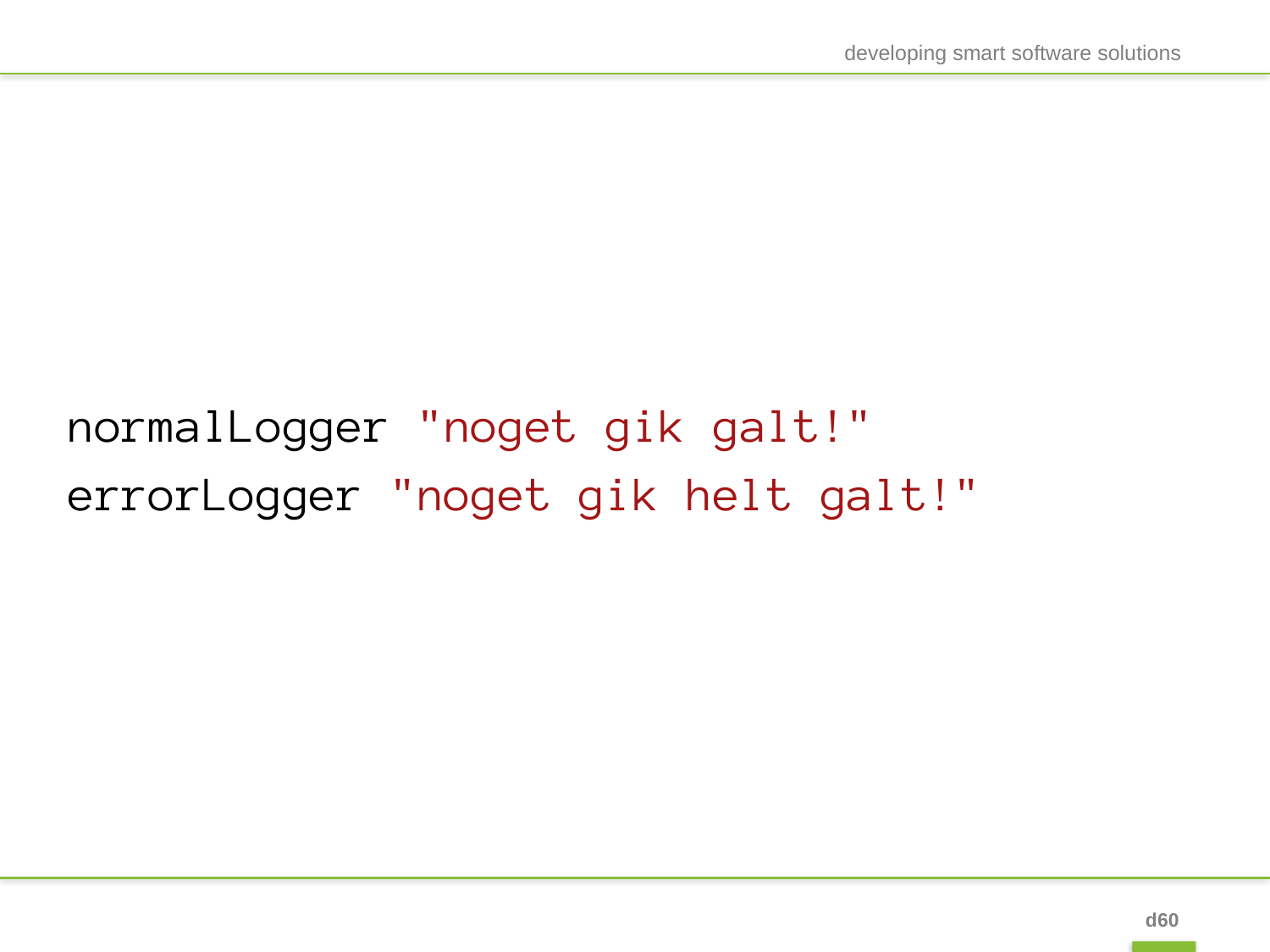

developing smart software solutions
#
normalLogger "noget gik galt!"
errorLogger "noget gik helt galt!"
d60